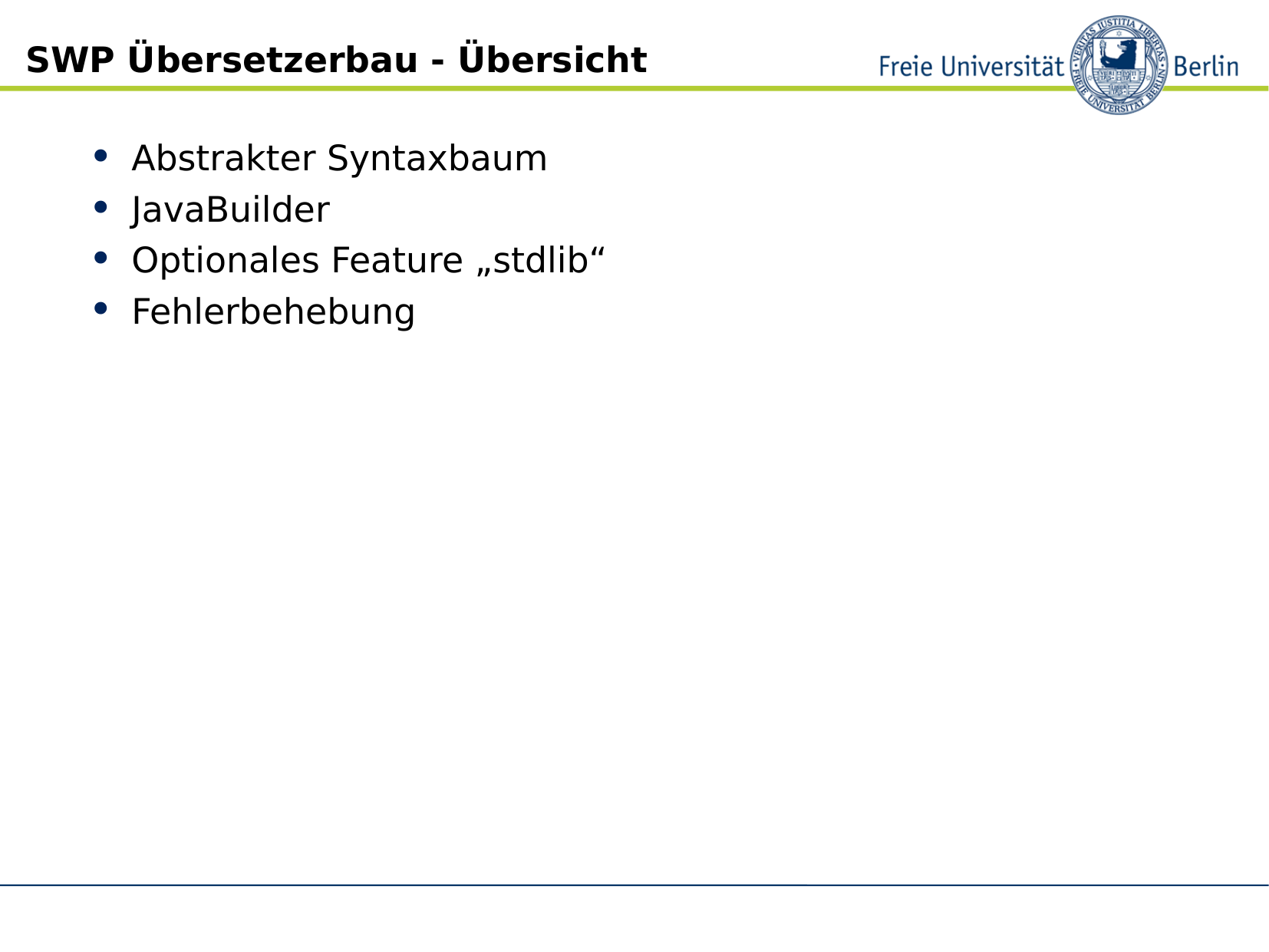

SWP Übersetzerbau - Übersicht
Abstrakter Syntaxbaum
JavaBuilder
Optionales Feature „stdlib“
Fehlerbehebung